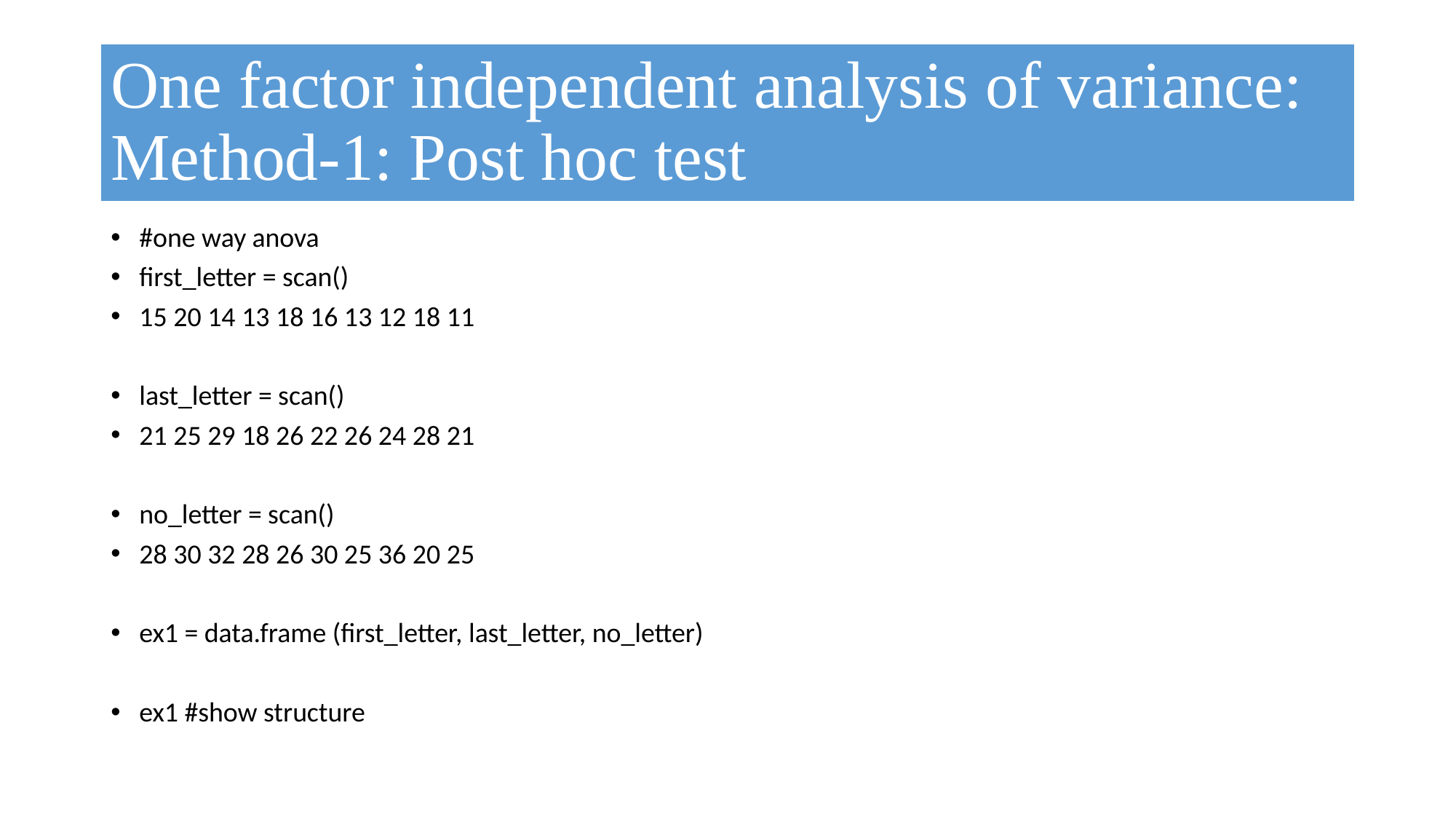

# One factor independent analysis of variance: Method-1: Post hoc test
#one way anova
first_letter = scan()
15 20 14 13 18 16 13 12 18 11

last_letter = scan()
21 25 29 18 26 22 26 24 28 21

no_letter = scan()
28 30 32 28 26 30 25 36 20 25

ex1 = data.frame (first_letter, last_letter, no_letter)

ex1 #show structure